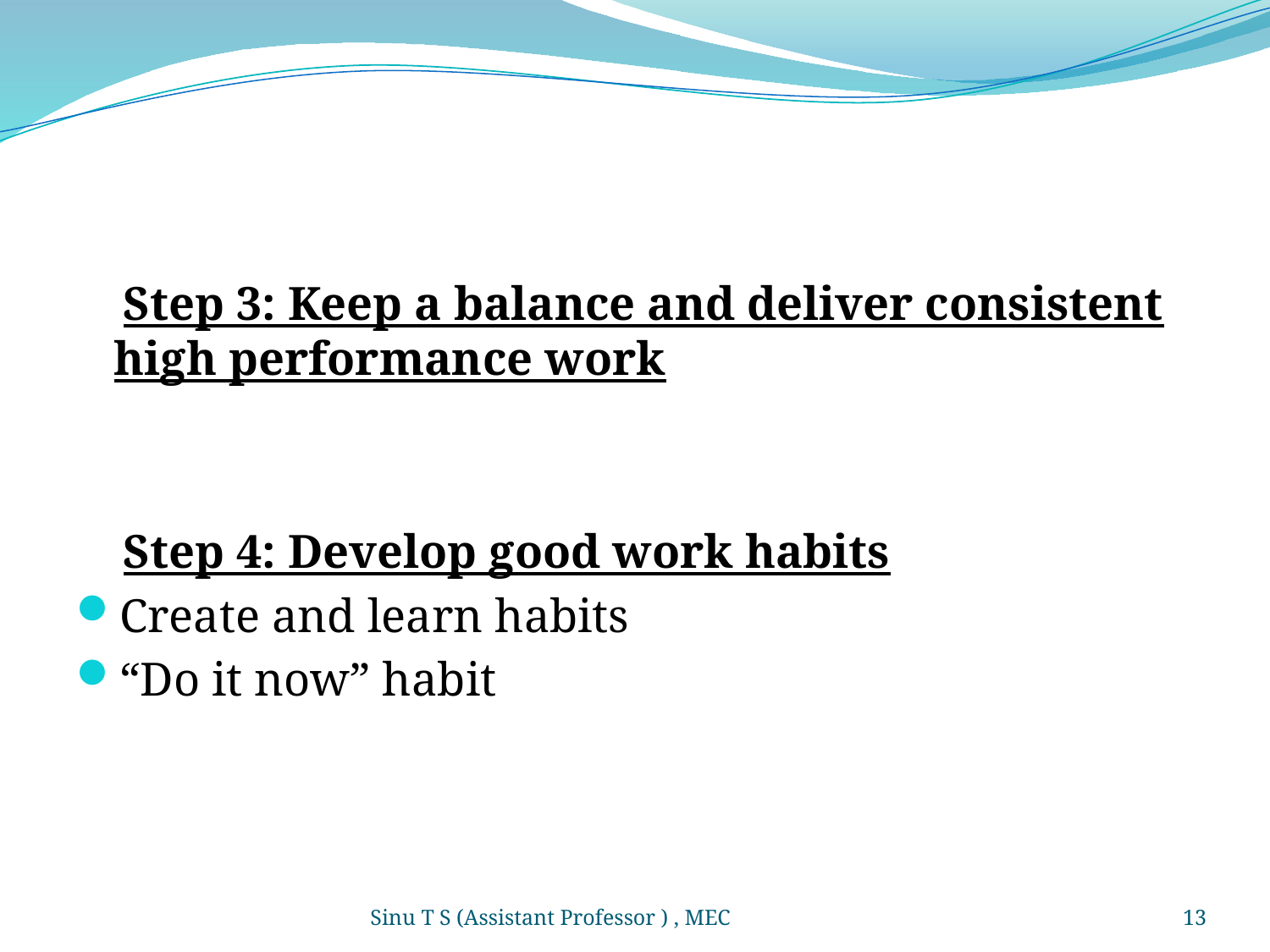

#
    Step 3: Keep a balance and deliver consistent high performance work

    Step 4: Develop good work habits
Create and learn habits
“Do it now” habit

Sinu T S (Assistant Professor ) , MEC
13